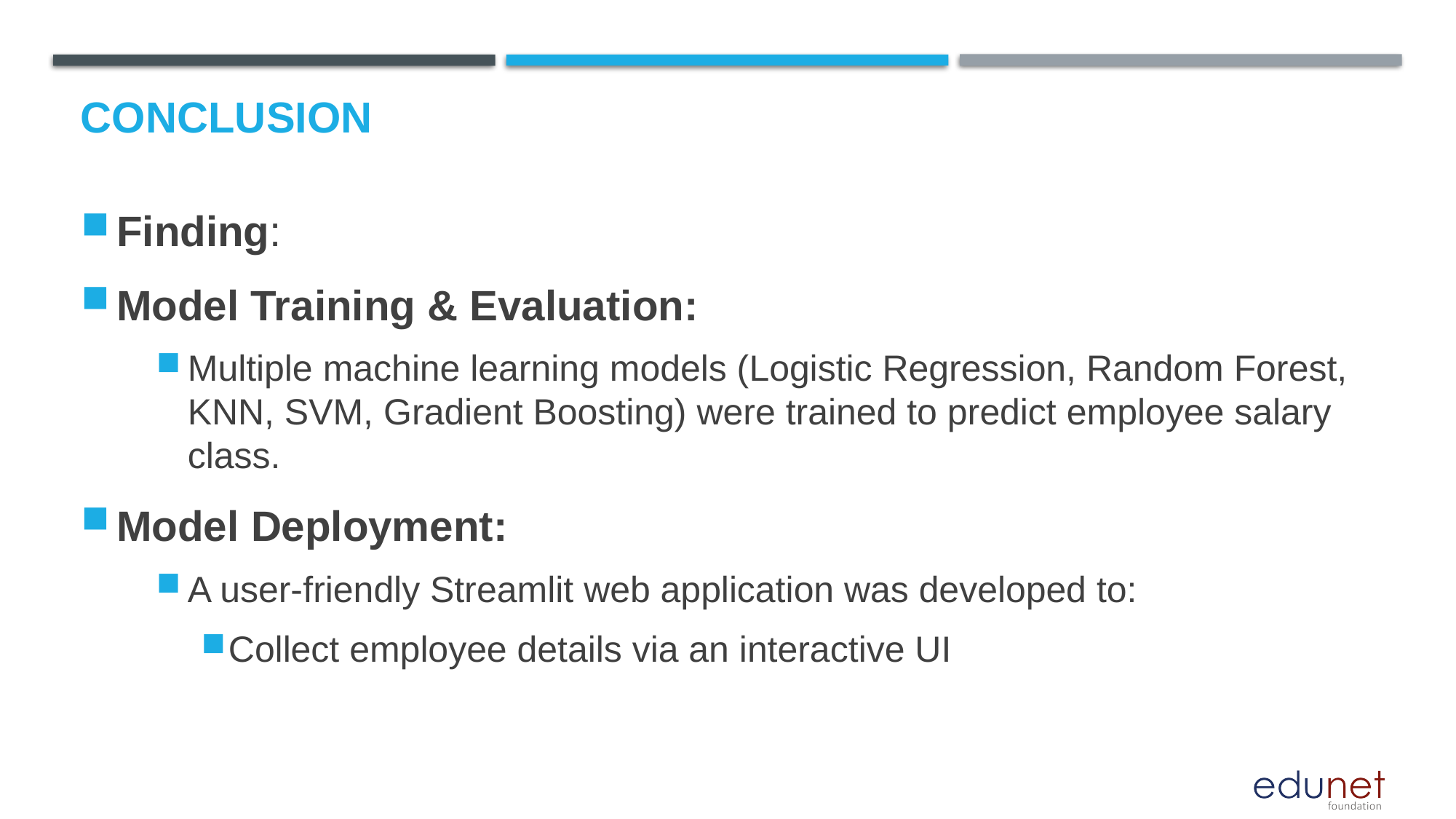

# Conclusion
Finding:
Model Training & Evaluation:
Multiple machine learning models (Logistic Regression, Random Forest,   KNN, SVM, Gradient Boosting) were trained to predict employee salary class.
Model Deployment:
A user-friendly Streamlit web application was developed to:
Collect employee details via an interactive UI